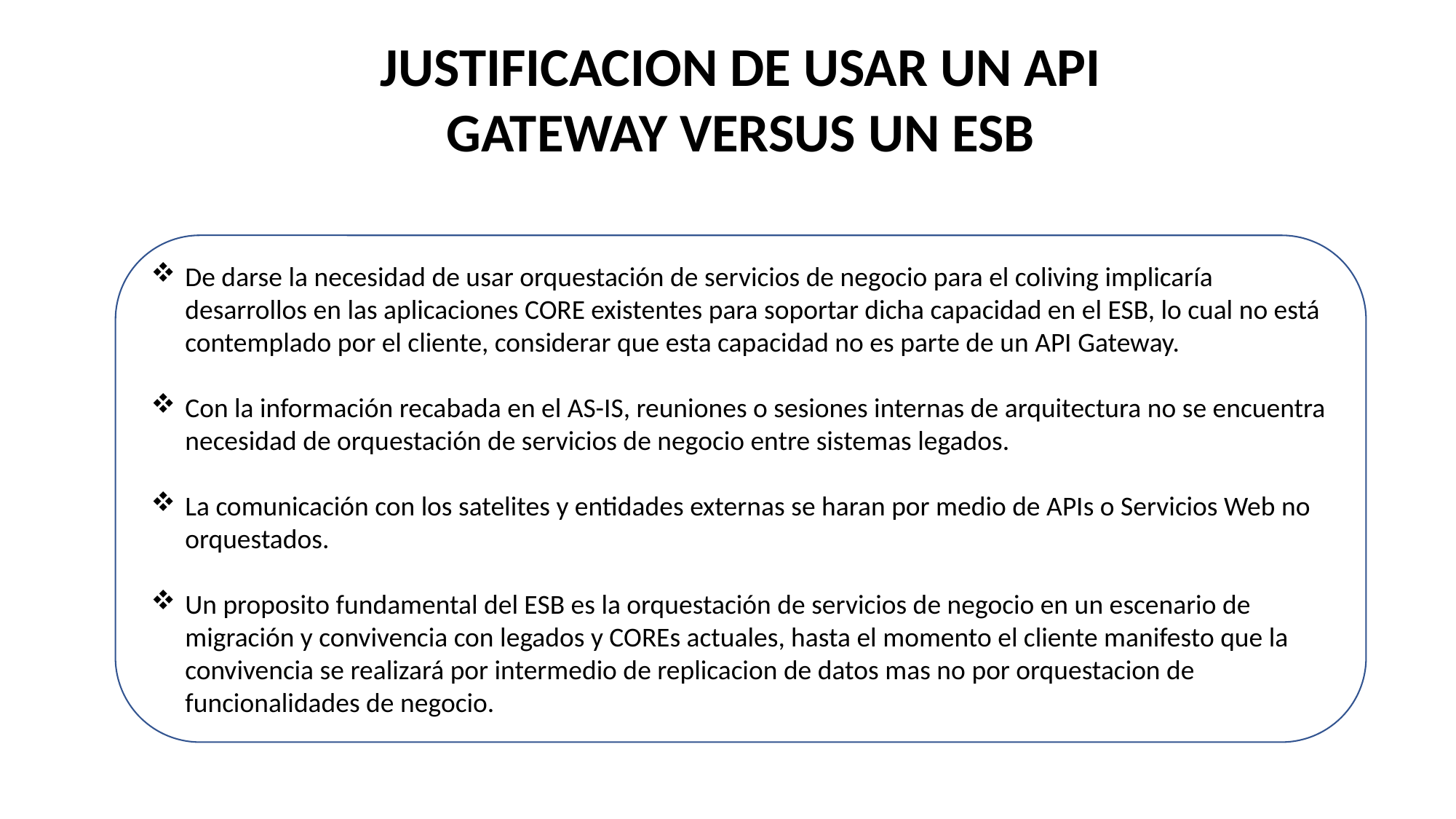

JUSTIFICACION DE USAR UN API GATEWAY VERSUS UN ESB
De darse la necesidad de usar orquestación de servicios de negocio para el coliving implicaría desarrollos en las aplicaciones CORE existentes para soportar dicha capacidad en el ESB, lo cual no está contemplado por el cliente, considerar que esta capacidad no es parte de un API Gateway.

Con la información recabada en el AS-IS, reuniones o sesiones internas de arquitectura no se encuentra necesidad de orquestación de servicios de negocio entre sistemas legados.

La comunicación con los satelites y entidades externas se haran por medio de APIs o Servicios Web no orquestados.

Un proposito fundamental del ESB es la orquestación de servicios de negocio en un escenario de migración y convivencia con legados y COREs actuales, hasta el momento el cliente manifesto que la convivencia se realizará por intermedio de replicacion de datos mas no por orquestacion de funcionalidades de negocio.